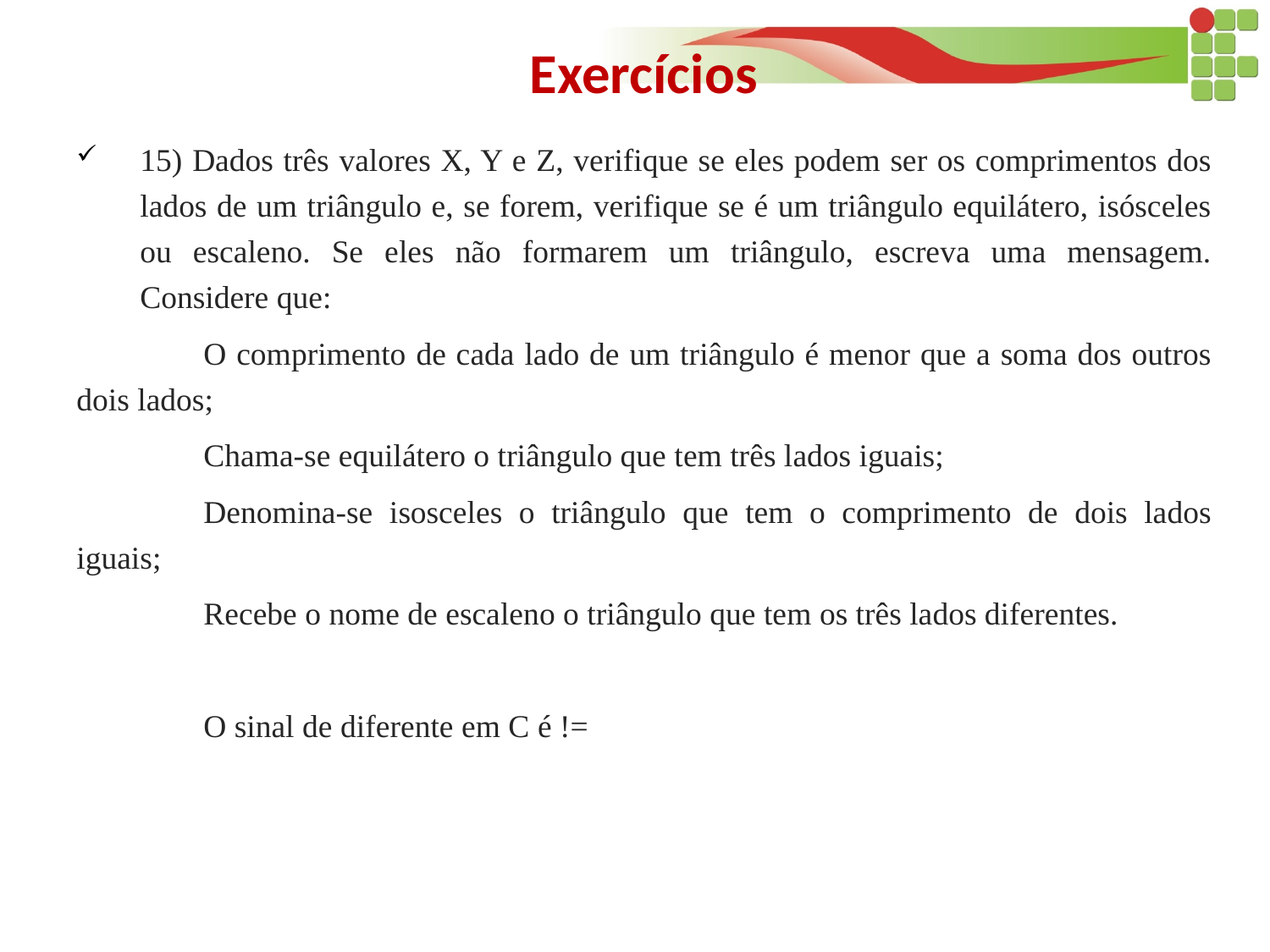

# Exercícios
15) Dados três valores X, Y e Z, verifique se eles podem ser os comprimentos dos lados de um triângulo e, se forem, verifique se é um triângulo equilátero, isósceles ou escaleno. Se eles não formarem um triângulo, escreva uma mensagem. Considere que:
	O comprimento de cada lado de um triângulo é menor que a soma dos outros dois lados;
	Chama-se equilátero o triângulo que tem três lados iguais;
	Denomina-se isosceles o triângulo que tem o comprimento de dois lados iguais;
	Recebe o nome de escaleno o triângulo que tem os três lados diferentes.

	O sinal de diferente em C é !=